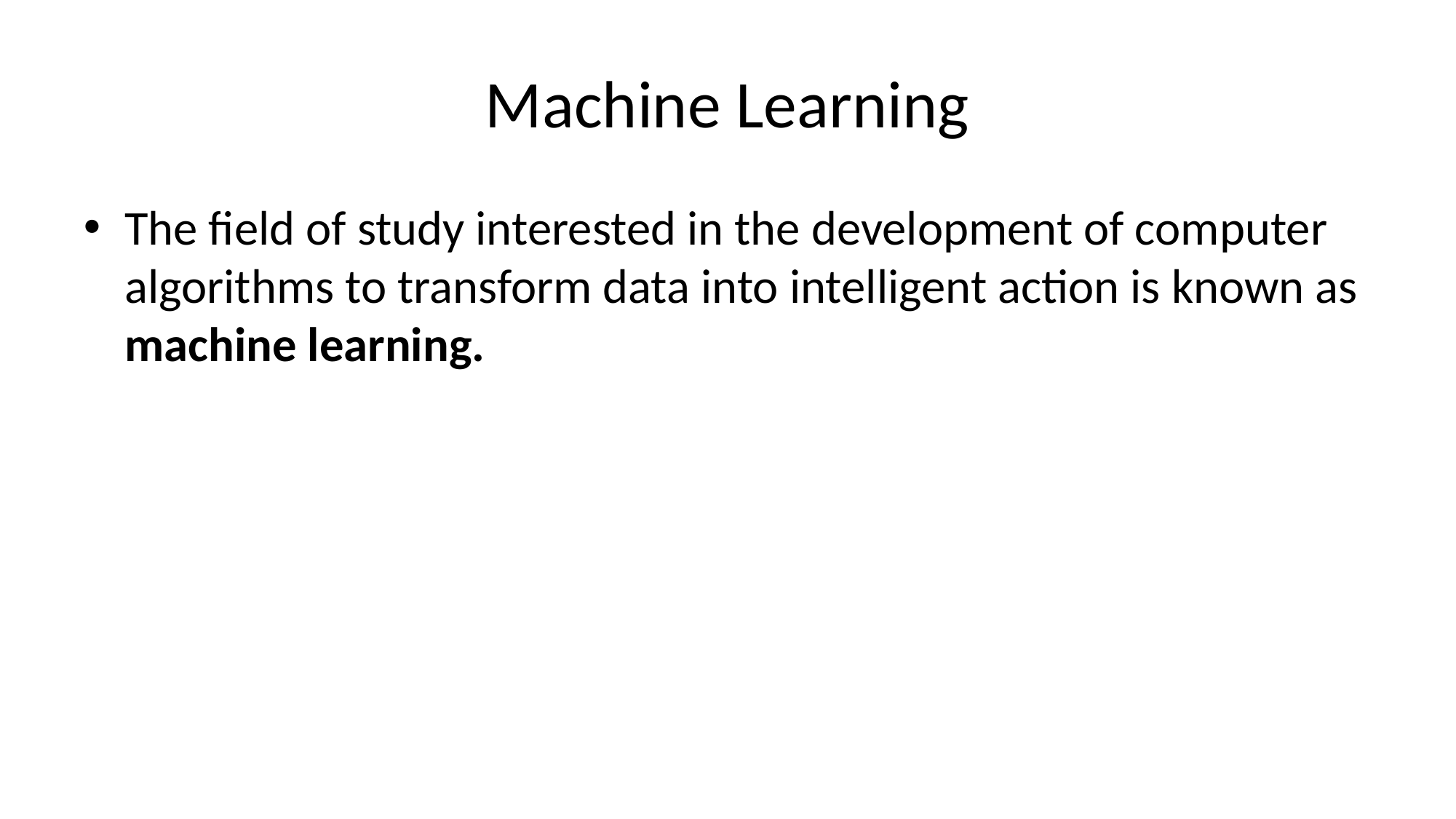

# Machine Learning
The field of study interested in the development of computer algorithms to transform data into intelligent action is known as machine learning.